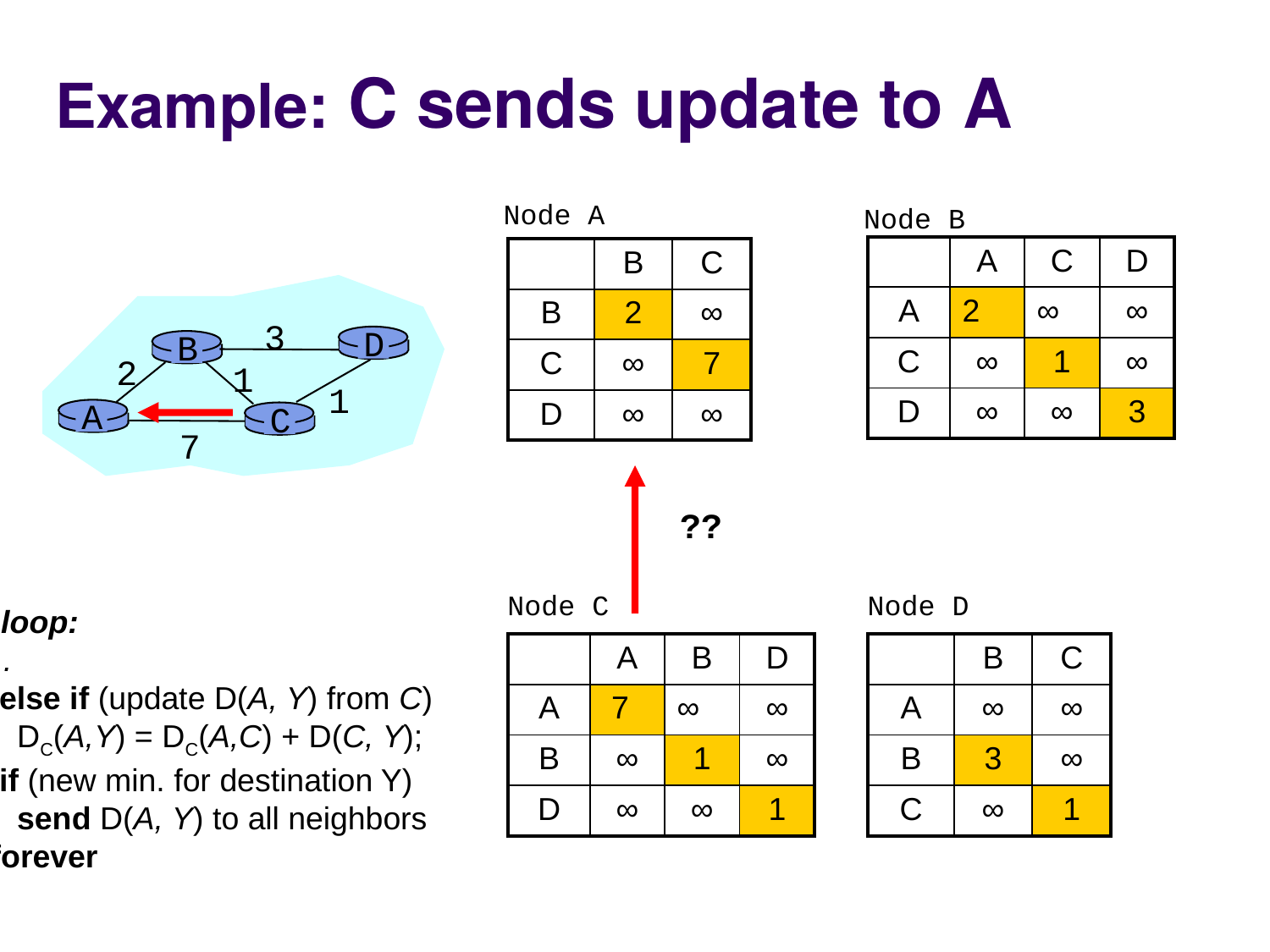

# Example: C sends update to A
Node A
Node B
|  | A | C | D |
| --- | --- | --- | --- |
| A | 2 | ∞ | ∞ |
| C | ∞ | 1 | ∞ |
| D | ∞ | ∞ | 3 |
|  | B | C |
| --- | --- | --- |
| B | 2 | ∞ |
| C | ∞ | 7 |
| D | ∞ | ∞ |

3
D

B

2

1

1
A

C

7

??
Node C
Node D
loop:
     …
13   else if (update D(A, Y) from C)
14     DC(A,Y) = DC(A,C) + D(C, Y);
15   if (new min. for destination Y)
16     send D(A, Y) to all neighbors
17  forever
|  | A | B | D |
| --- | --- | --- | --- |
| A | 7 | ∞ | ∞ |
| B | ∞ | 1 | ∞ |
| D | ∞ | ∞ | 1 |
|  | B | C |
| --- | --- | --- |
| A | ∞ | ∞ |
| B | 3 | ∞ |
| C | ∞ | 1 |